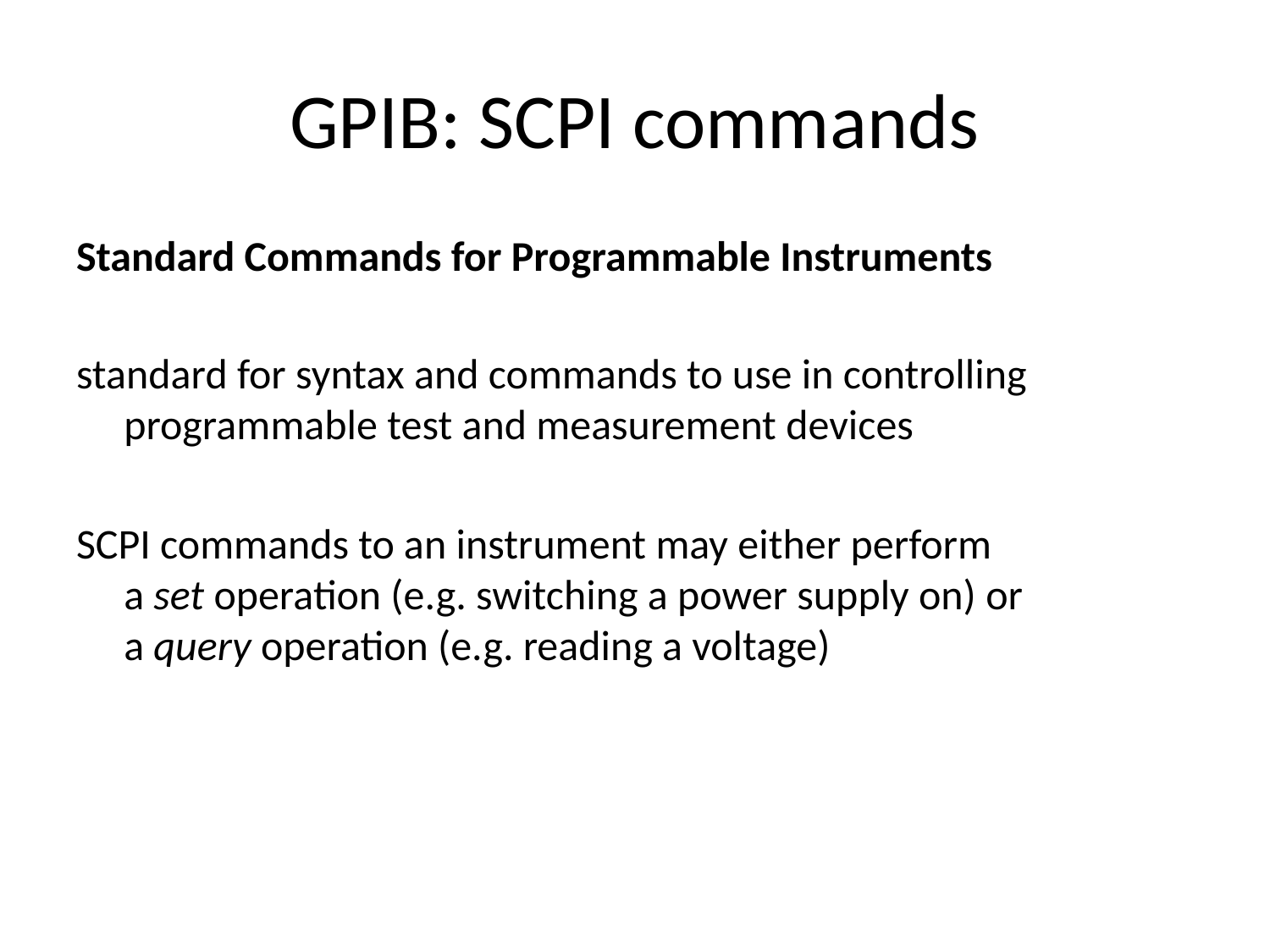

# GPIB: SCPI commands
Standard Commands for Programmable Instruments

standard for syntax and commands to use in controlling programmable test and measurement devices

SCPI commands to an instrument may either perform a set operation (e.g. switching a power supply on) or a query operation (e.g. reading a voltage)